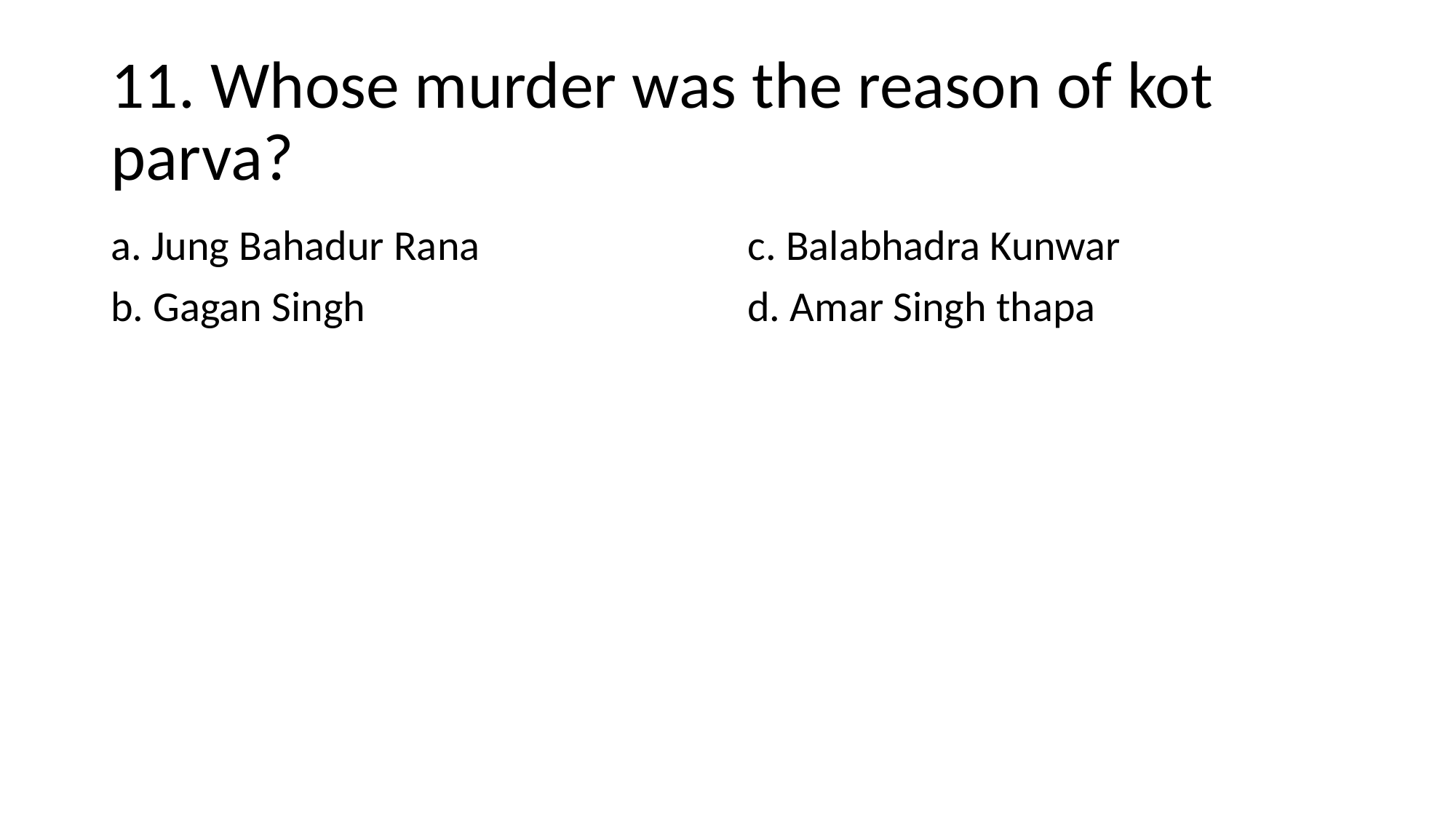

# 11. Whose murder was the reason of kot parva?
a. Jung Bahadur Rana
b. Gagan Singh

c. Balabhadra Kunwar
d. Amar Singh thapa